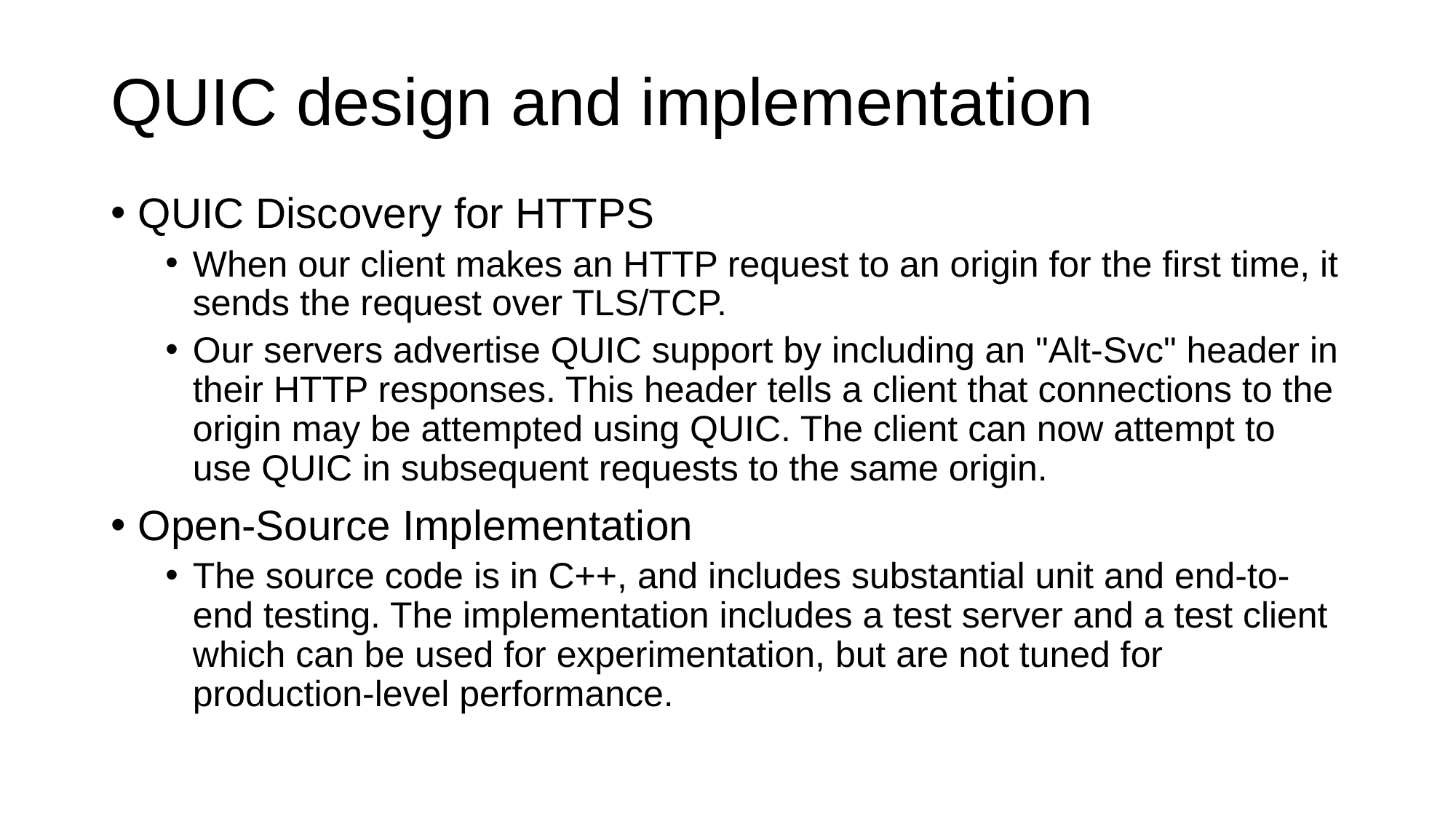

# QUIC design and implementation
QUIC Discovery for HTTPS
When our client makes an HTTP request to an origin for the first time, it sends the request over TLS/TCP.
Our servers advertise QUIC support by including an "Alt-Svc" header in their HTTP responses. This header tells a client that connections to the origin may be attempted using QUIC. The client can now attempt to use QUIC in subsequent requests to the same origin.
Open-Source Implementation
The source code is in C++, and includes substantial unit and end-to-end testing. The implementation includes a test server and a test client which can be used for experimentation, but are not tuned for production-level performance.